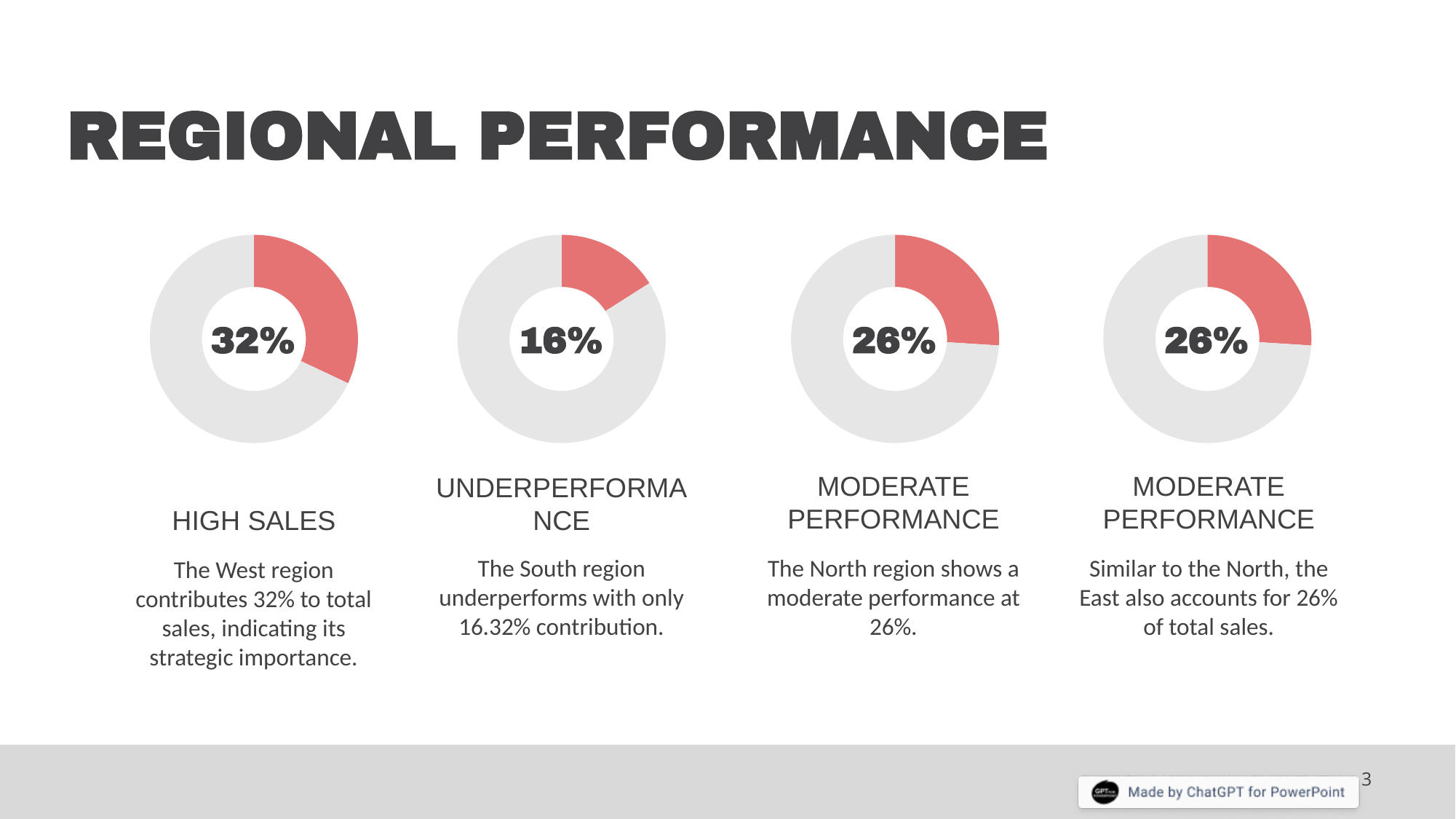

REGIONAL PERFORMANCE

### Chart

| Category |  |
|---|---|
| West | 0.32 |
|  | 0.68 |

### Chart

| Category |  |
|---|---|
| South | 0.16 |
|  | 0.84 |

### Chart

| Category |  |
|---|---|
| North | 0.26 |
|  | 0.74 |

### Chart

| Category |  |
|---|---|
| East | 0.26 |
|  | 0.74 |
32%
16%
26%
26%
MODERATE PERFORMANCE
MODERATE PERFORMANCE
HIGH SALES
UNDERPERFORMANCE
The South region underperforms with only 16.32% contribution.
The North region shows a moderate performance at 26%.
Similar to the North, the East also accounts for 26% of total sales.
The West region contributes 32% to total sales, indicating its strategic importance.
3